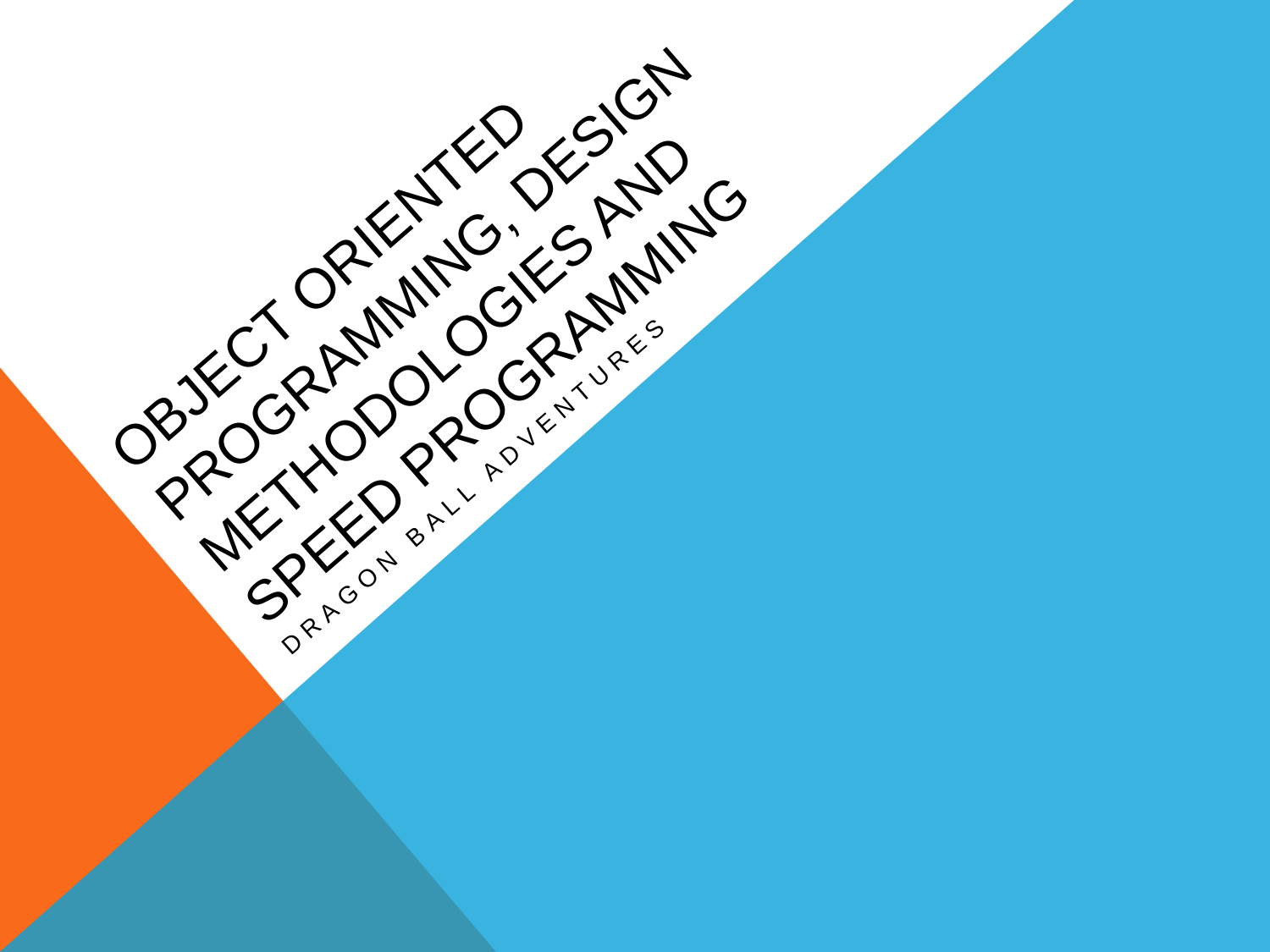

# Object oriented programming, Design methodologies and speed programming
Dragon Ball adventures